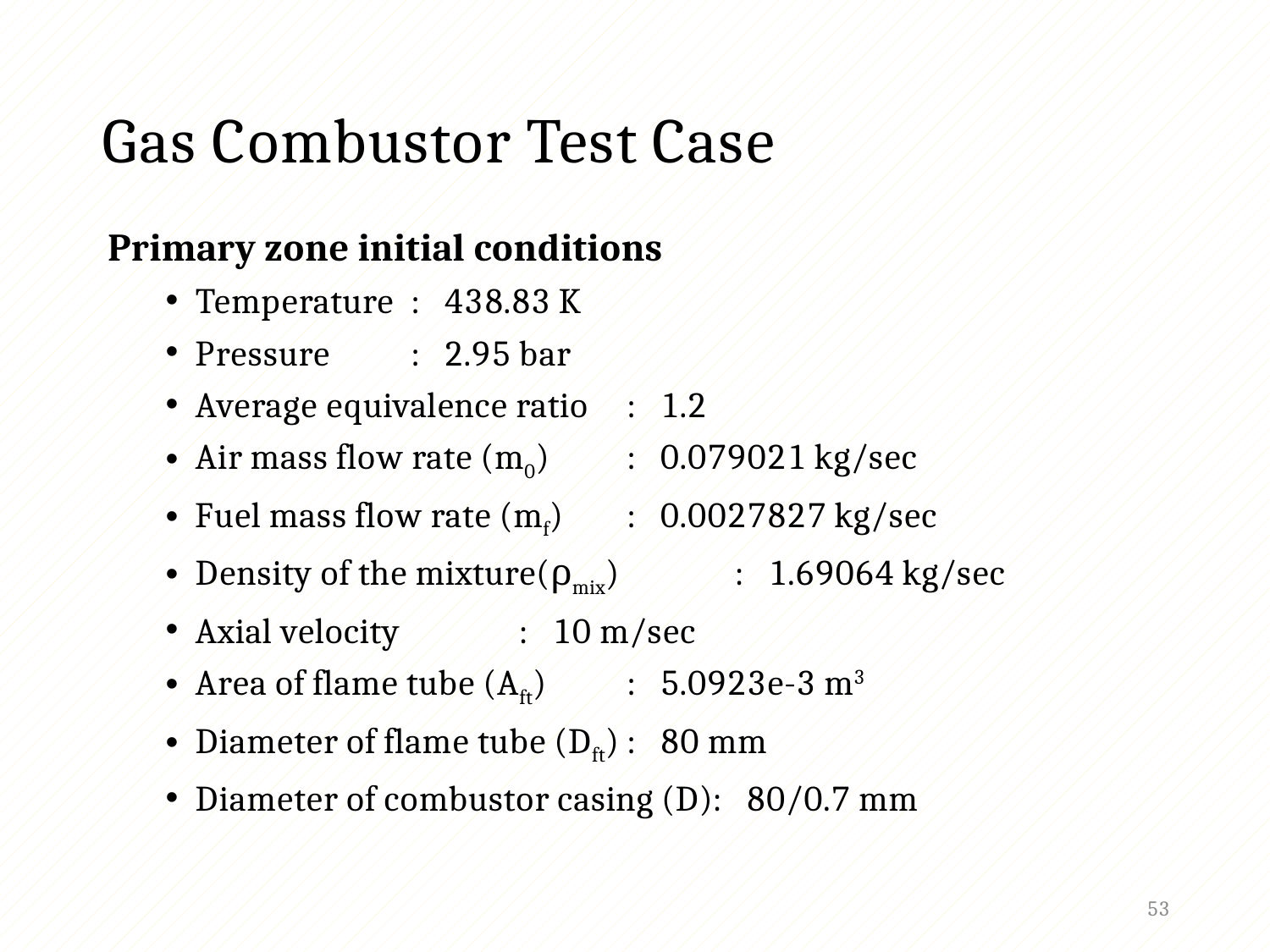

# Gas Combustor Test Case
Primary zone initial conditions
	Temperature			:   438.83 K
	Pressure			:   2.95 bar
	Average equivalence ratio	:   1.2
	Air mass flow rate (m0)	:   0.079021 kg/sec
	Fuel mass flow rate (mf)	:   0.0027827 kg/sec
	Density of the mixture(ρmix) 	:   1.69064 kg/sec
	Axial velocity	  		:   10 m/sec
	Area of flame tube (Aft)	:   5.0923e-3 m3
	Diameter of flame tube (Dft)	:   80 mm
	Diameter of combustor casing (D):   80/0.7 mm

53